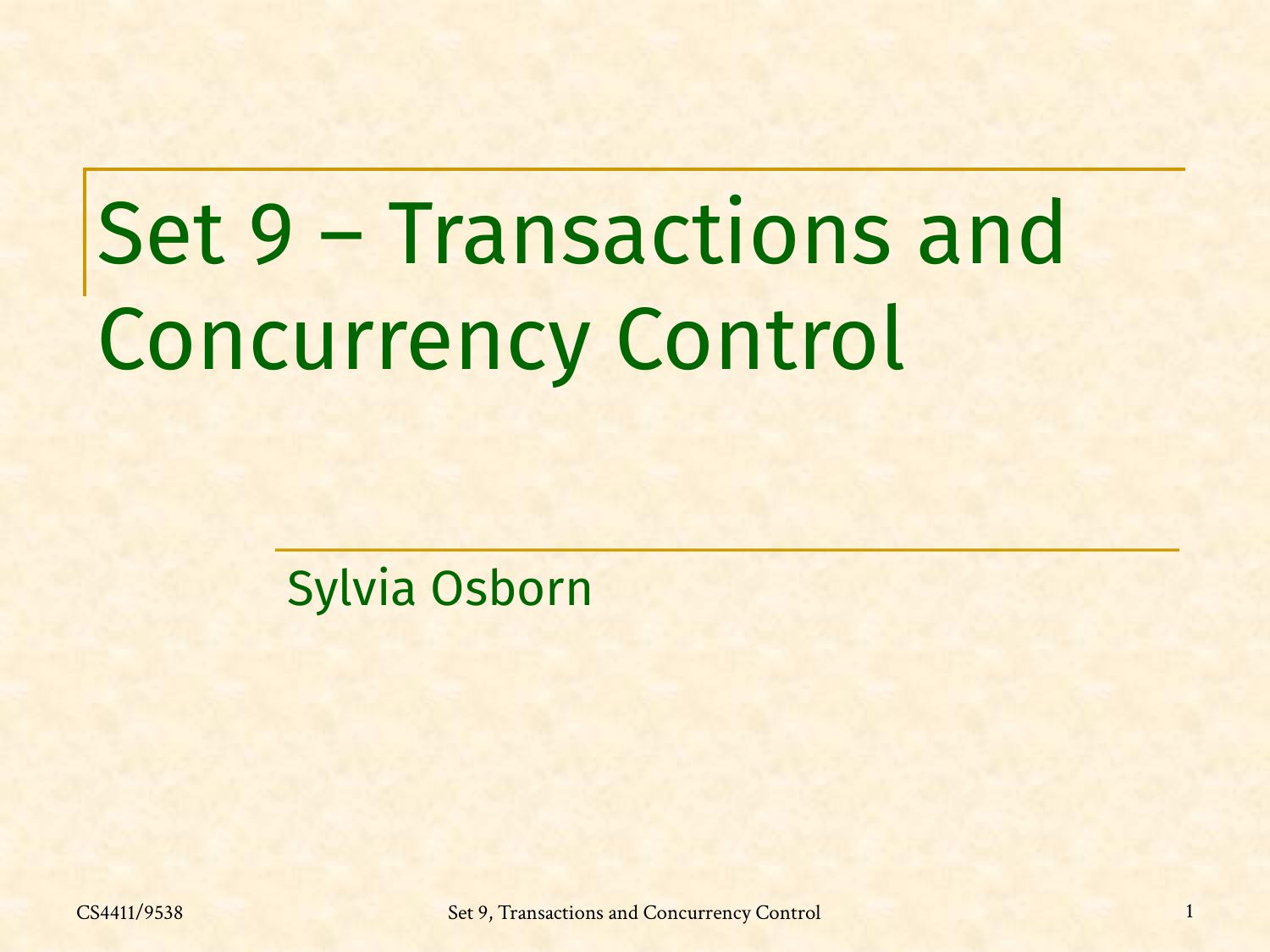

# Set 9 – Transactions and Concurrency Control
Sylvia Osborn
CS4411/9538
Set 9, Transactions and Concurrency Control
1